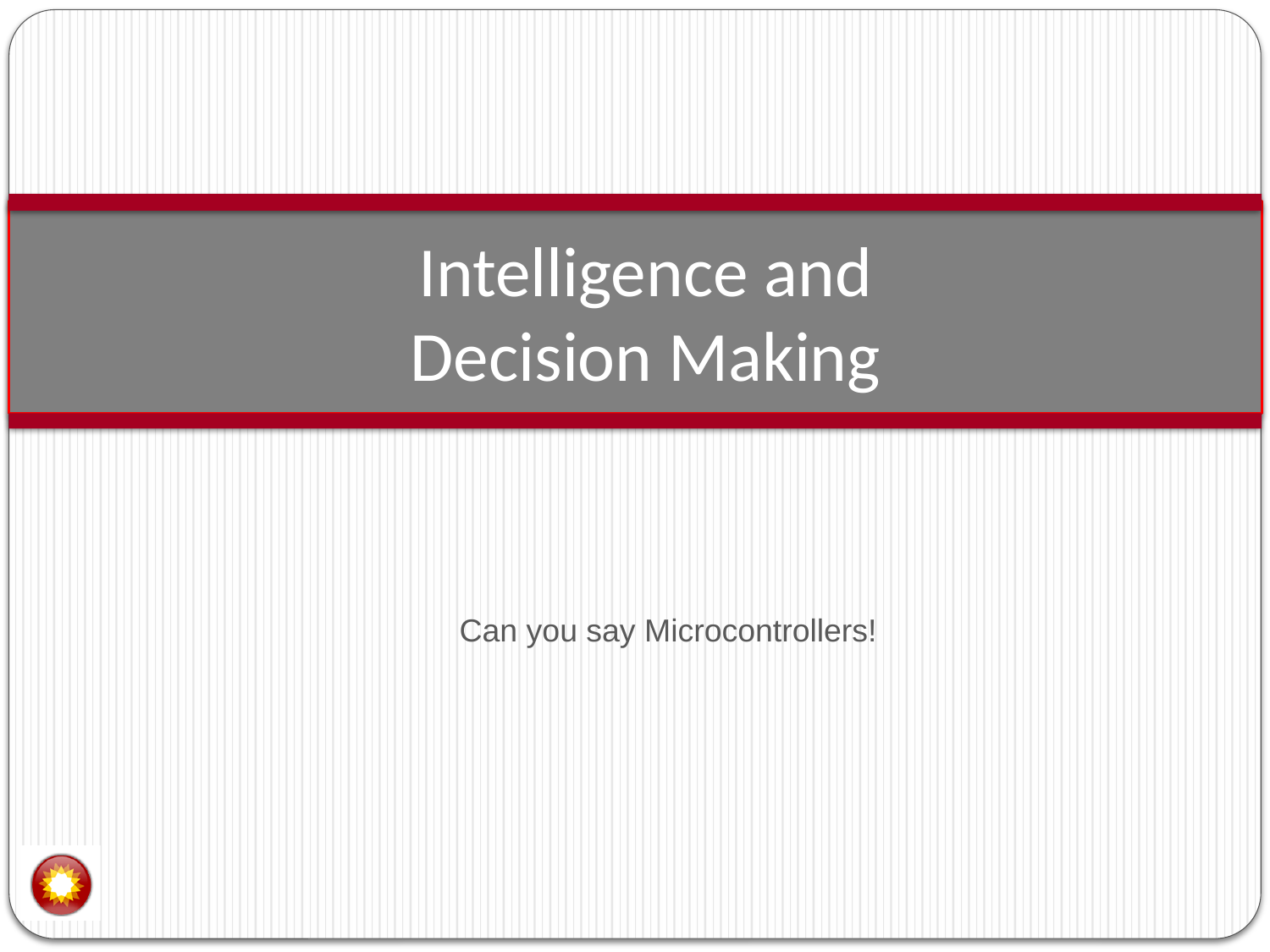

# Intelligence and Decision Making
Can you say Microcontrollers!